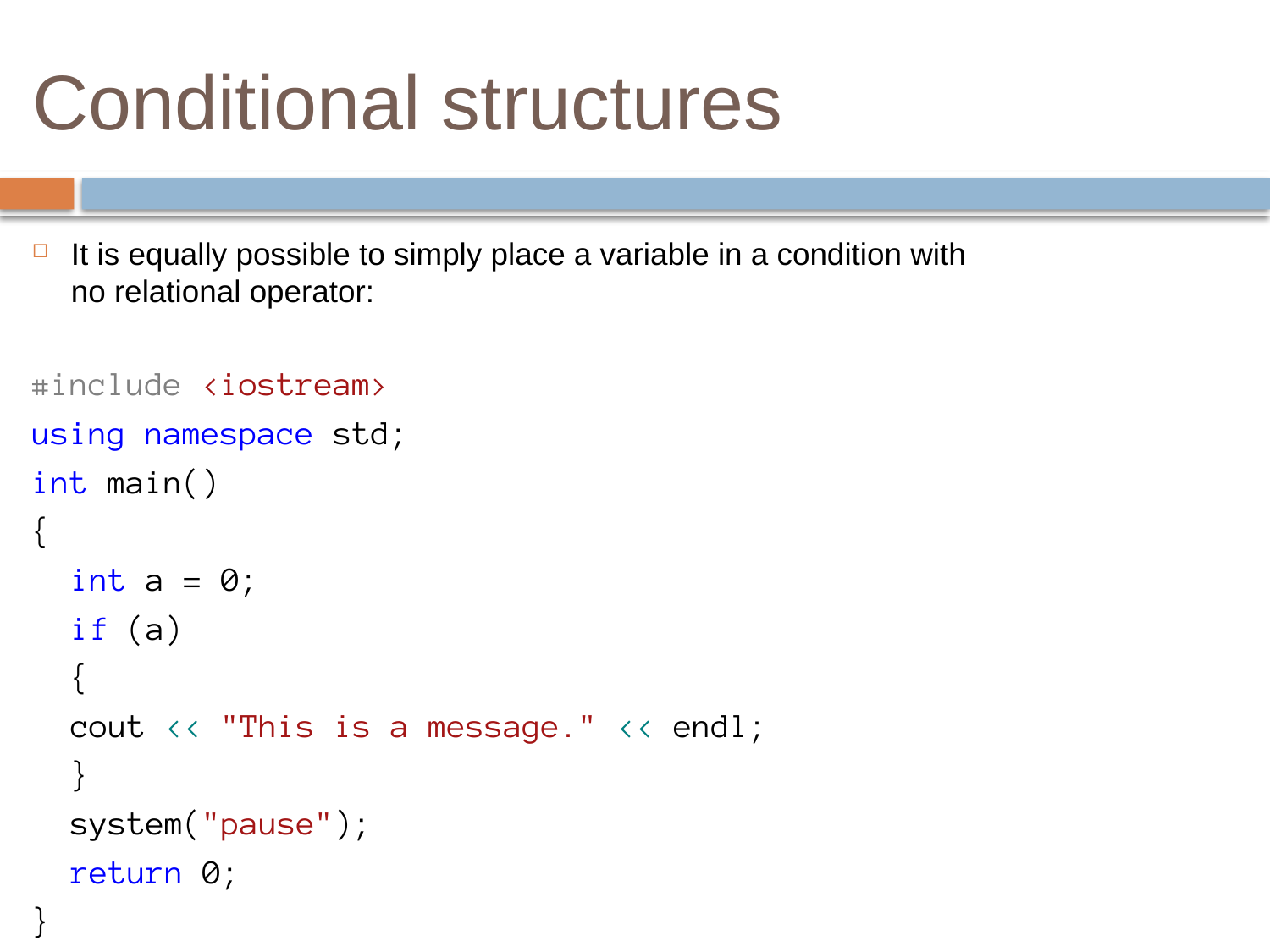

# Conditional structures
It is equally possible to simply place a variable in a condition with
no relational operator:

#include <iostream>
using namespace std;
int main()
{
	int a = 0;
	if (a)
	{
		cout << "This is a message." << endl;
	}
	system("pause");
	return 0;
}